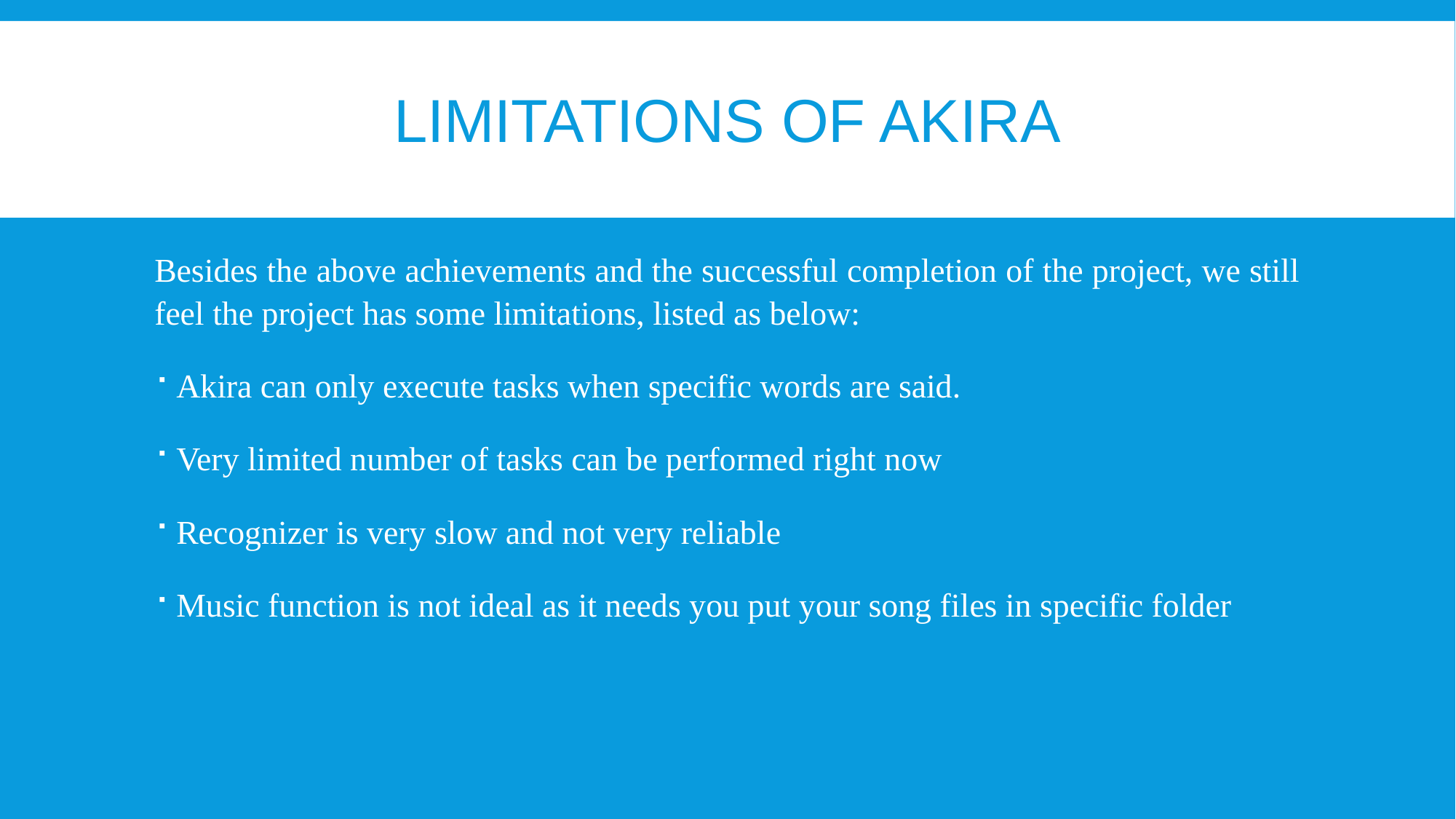

# Limitations of Akira
Besides the above achievements and the successful completion of the project, we still feel the project has some limitations, listed as below:
Akira can only execute tasks when specific words are said.
Very limited number of tasks can be performed right now
Recognizer is very slow and not very reliable
Music function is not ideal as it needs you put your song files in specific folder